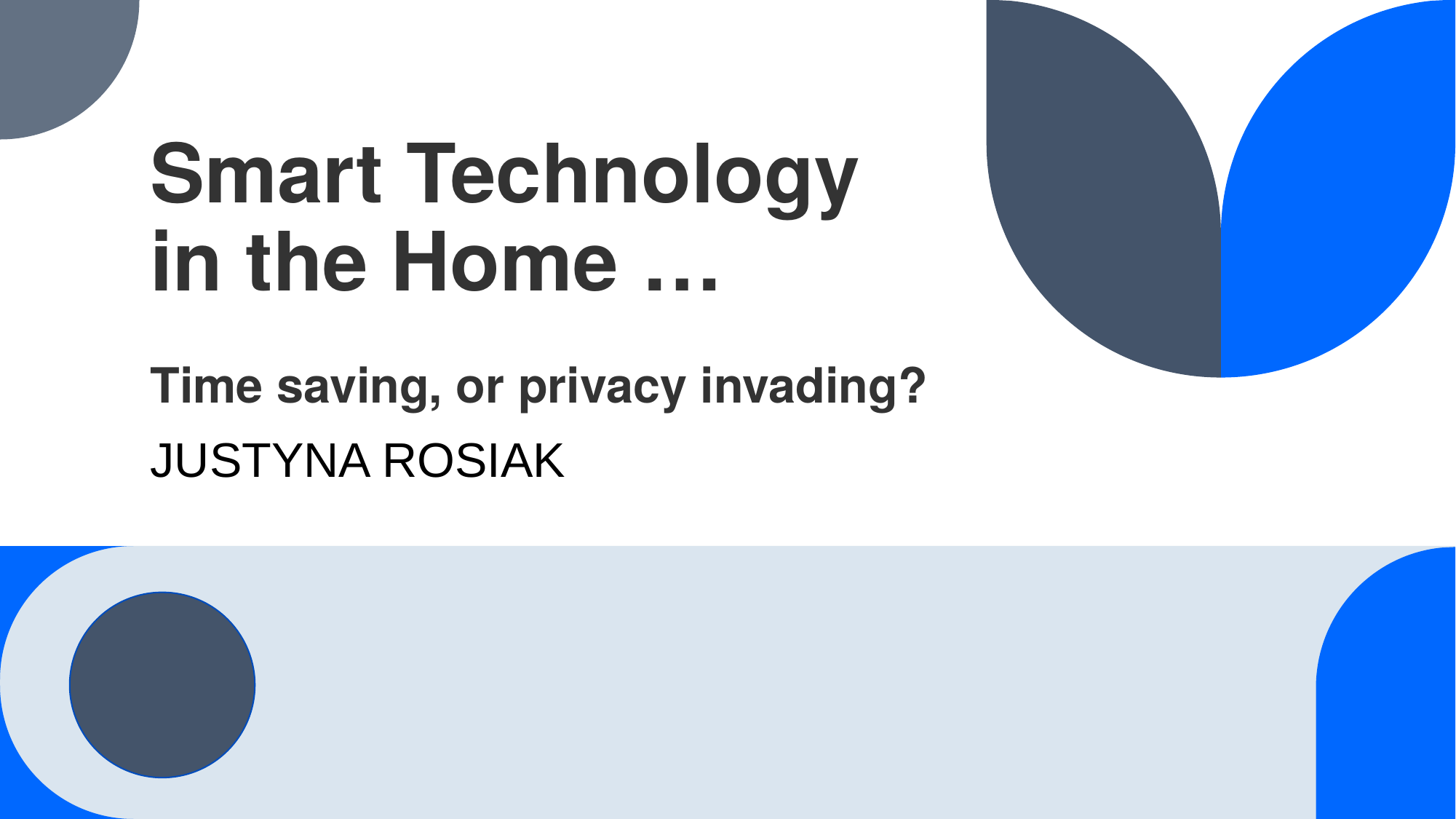

# Smart Technology in the Home … Time saving, or privacy invading?
JUSTYNA ROSIAK